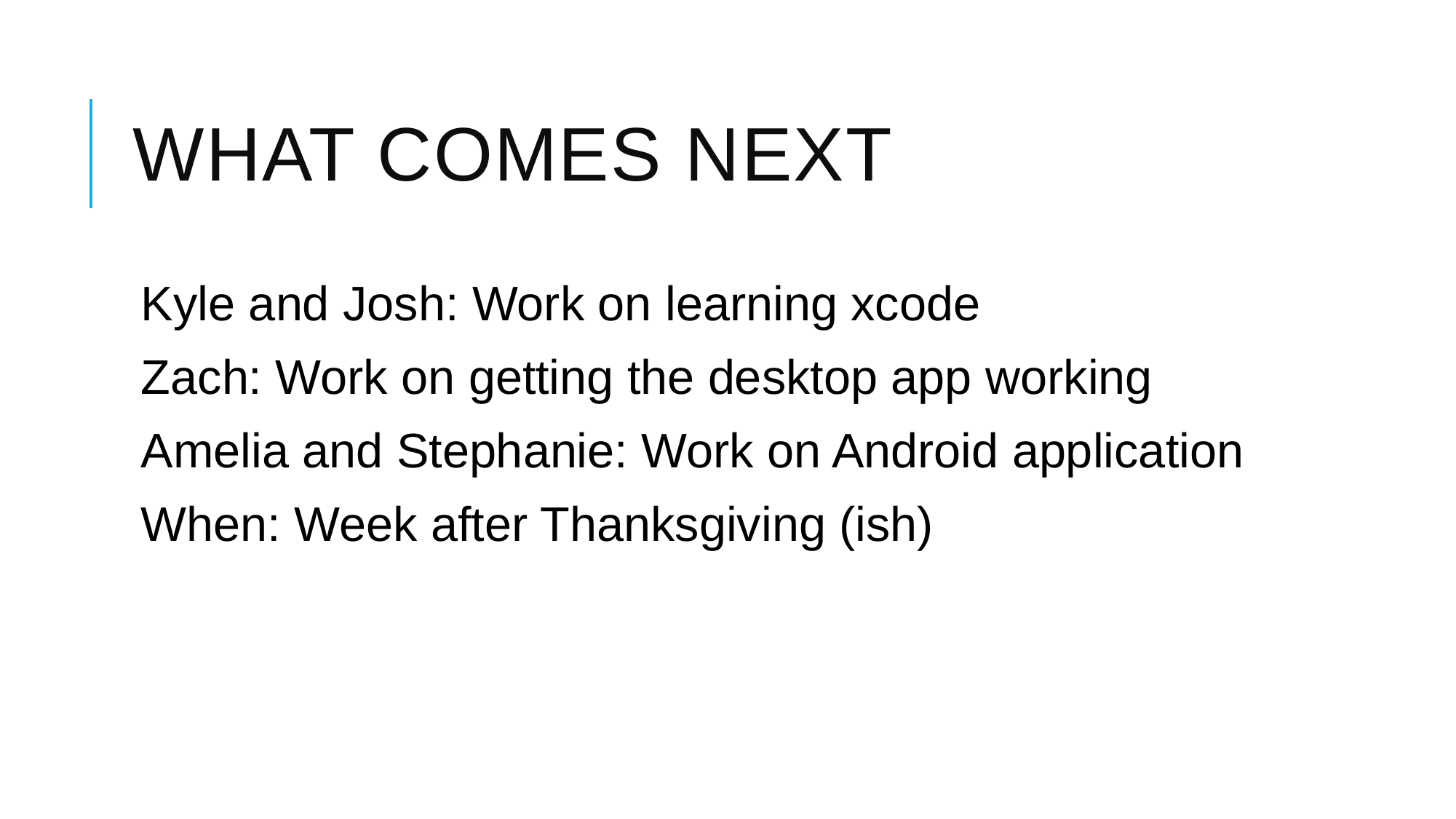

# What comes next
Kyle and Josh: Work on learning xcode
Zach: Work on getting the desktop app working
Amelia and Stephanie: Work on Android application
When: Week after Thanksgiving (ish)